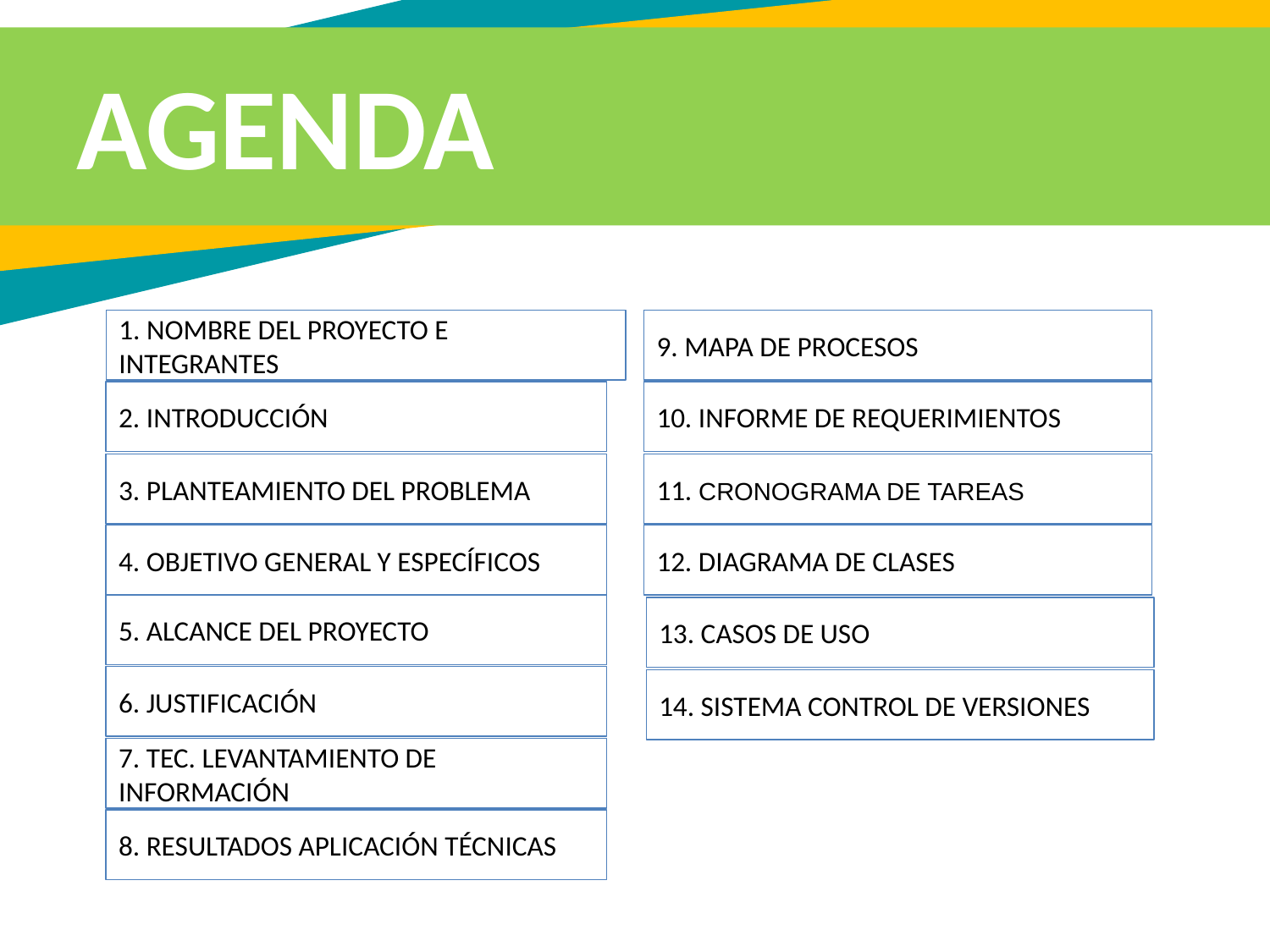

AGENDA
1. NOMBRE DEL PROYECTO E INTEGRANTES
9. MAPA DE PROCESOS
2. INTRODUCCIÓN
10. INFORME DE REQUERIMIENTOS
3. PLANTEAMIENTO DEL PROBLEMA
11. CRONOGRAMA DE TAREAS
12. DIAGRAMA DE CLASES
4. OBJETIVO GENERAL Y ESPECÍFICOS
5. ALCANCE DEL PROYECTO
13. CASOS DE USO
6. JUSTIFICACIÓN
14. SISTEMA CONTROL DE VERSIONES
7. TEC. LEVANTAMIENTO DE INFORMACIÓN
8. RESULTADOS APLICACIÓN TÉCNICAS